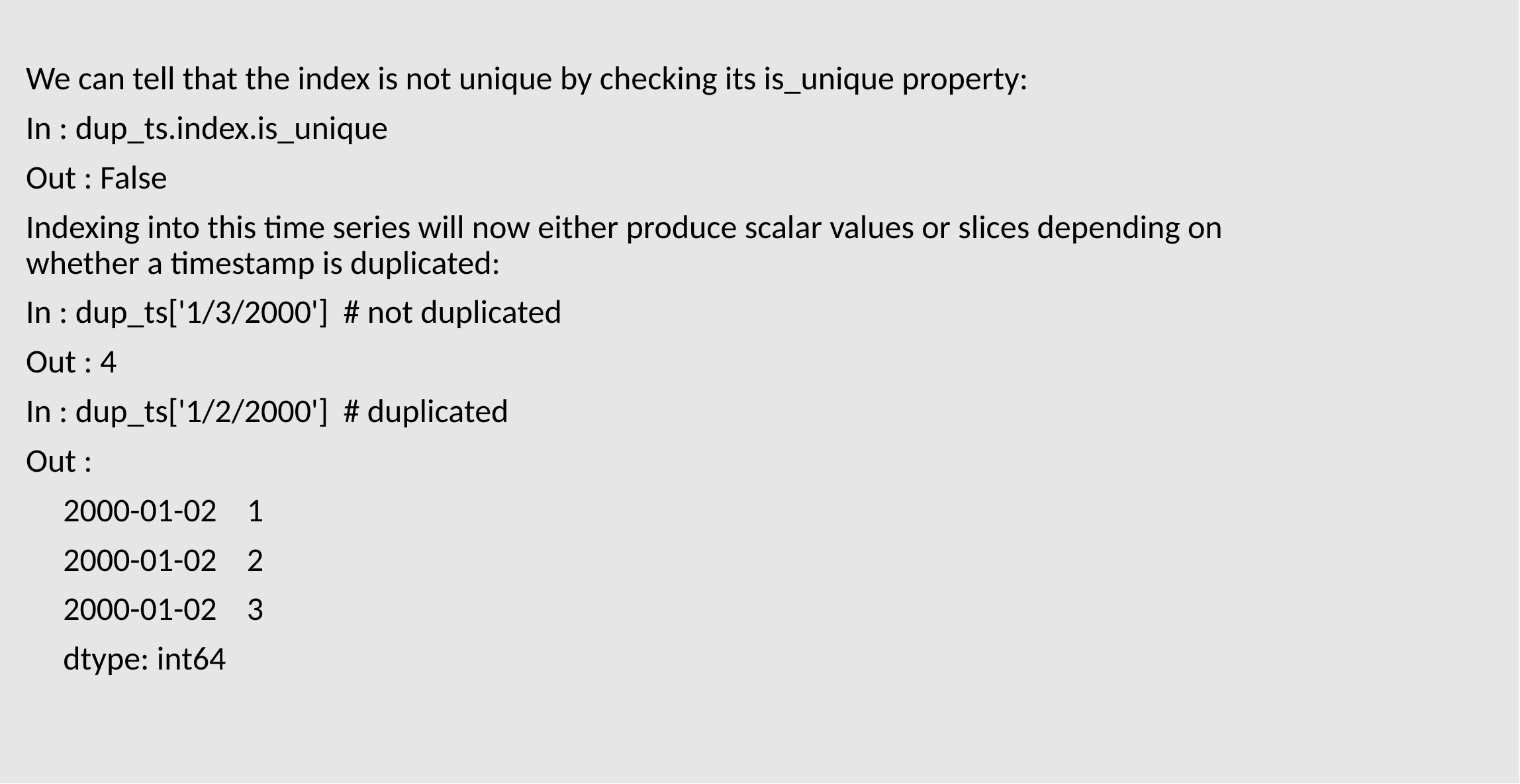

We can tell that the index is not unique by checking its is_unique property:
In : dup_ts.index.is_unique
Out : False
Indexing into this time series will now either produce scalar values or slices depending on whether a timestamp is duplicated:
In : dup_ts['1/3/2000']  # not duplicated
Out : 4
In : dup_ts['1/2/2000']  # duplicated
Out :
     2000-01-02    1
     2000-01-02    2
     2000-01-02    3
     dtype: int64